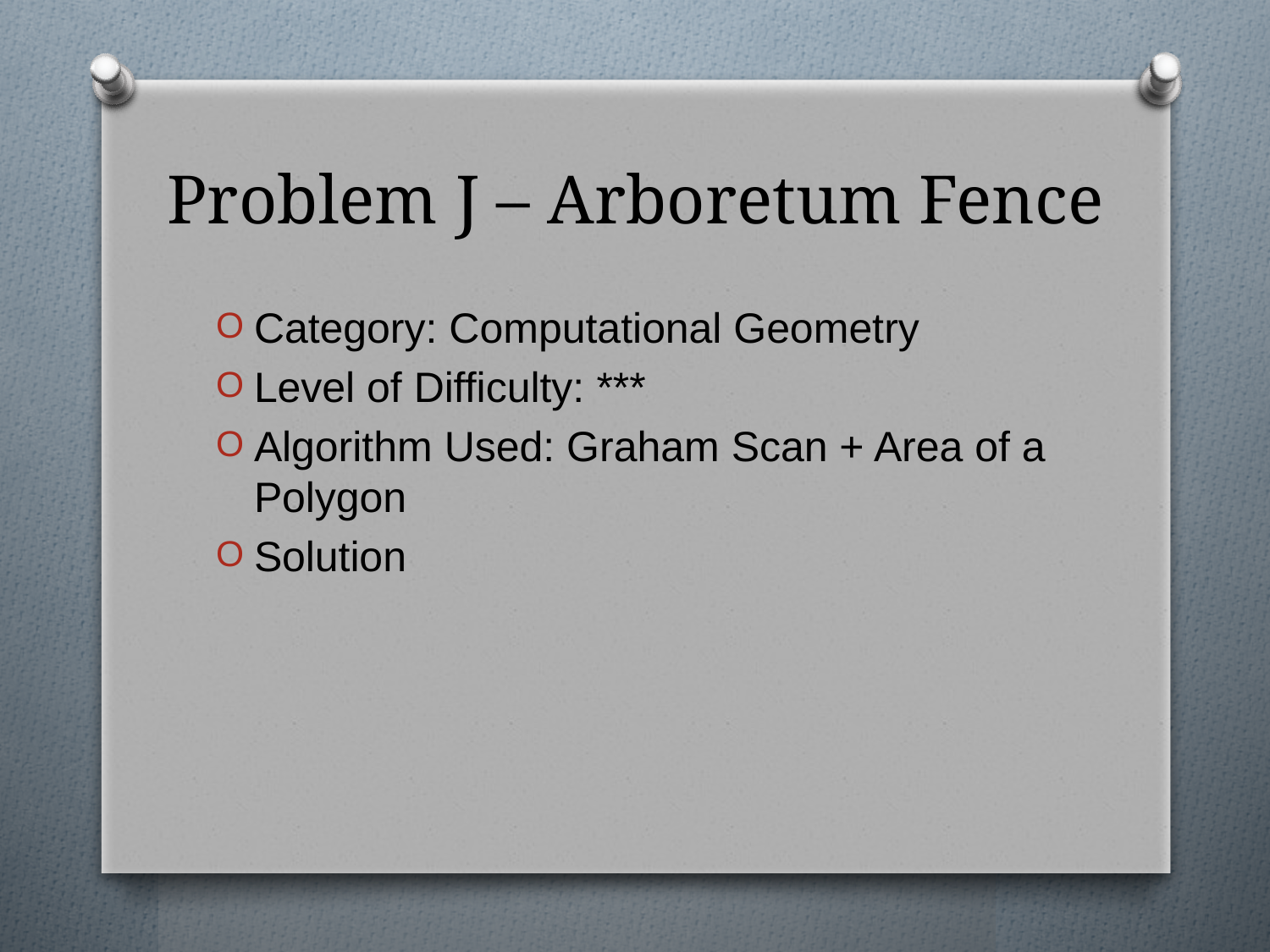

# Problem J – Arboretum Fence
Category: Computational Geometry
Level of Difficulty: ***
Algorithm Used: Graham Scan + Area of a Polygon
Solution